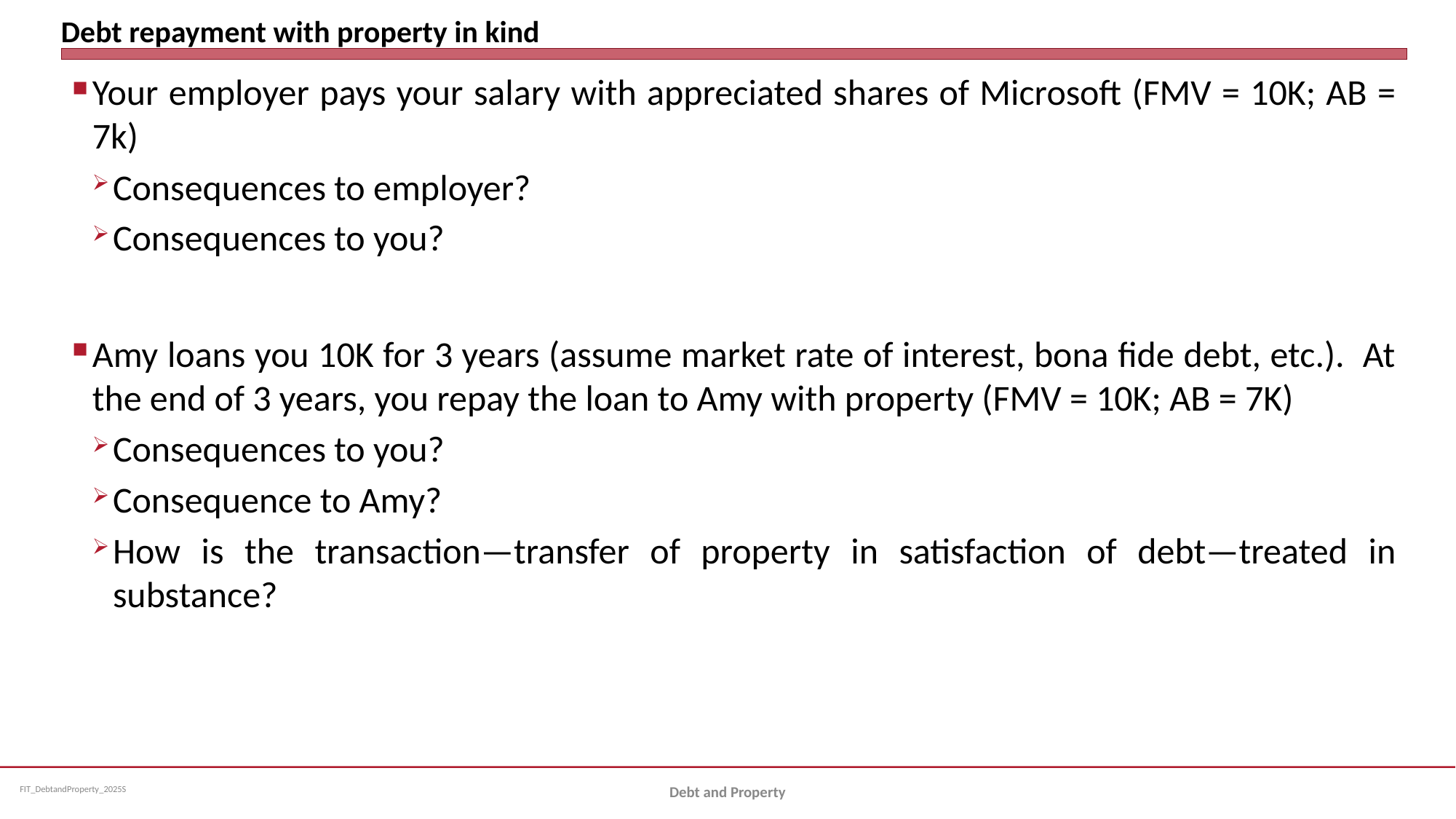

# Debt repayment with property in kind
Your employer pays your salary with appreciated shares of Microsoft (FMV = 10K; AB = 7k)
Consequences to employer?
Consequences to you?

Amy loans you 10K for 3 years (assume market rate of interest, bona fide debt, etc.).  At the end of 3 years, you repay the loan to Amy with property (FMV = 10K; AB = 7K)
Consequences to you?
Consequence to Amy?
How is the transaction—transfer of property in satisfaction of debt—treated in substance?

Debt and Property